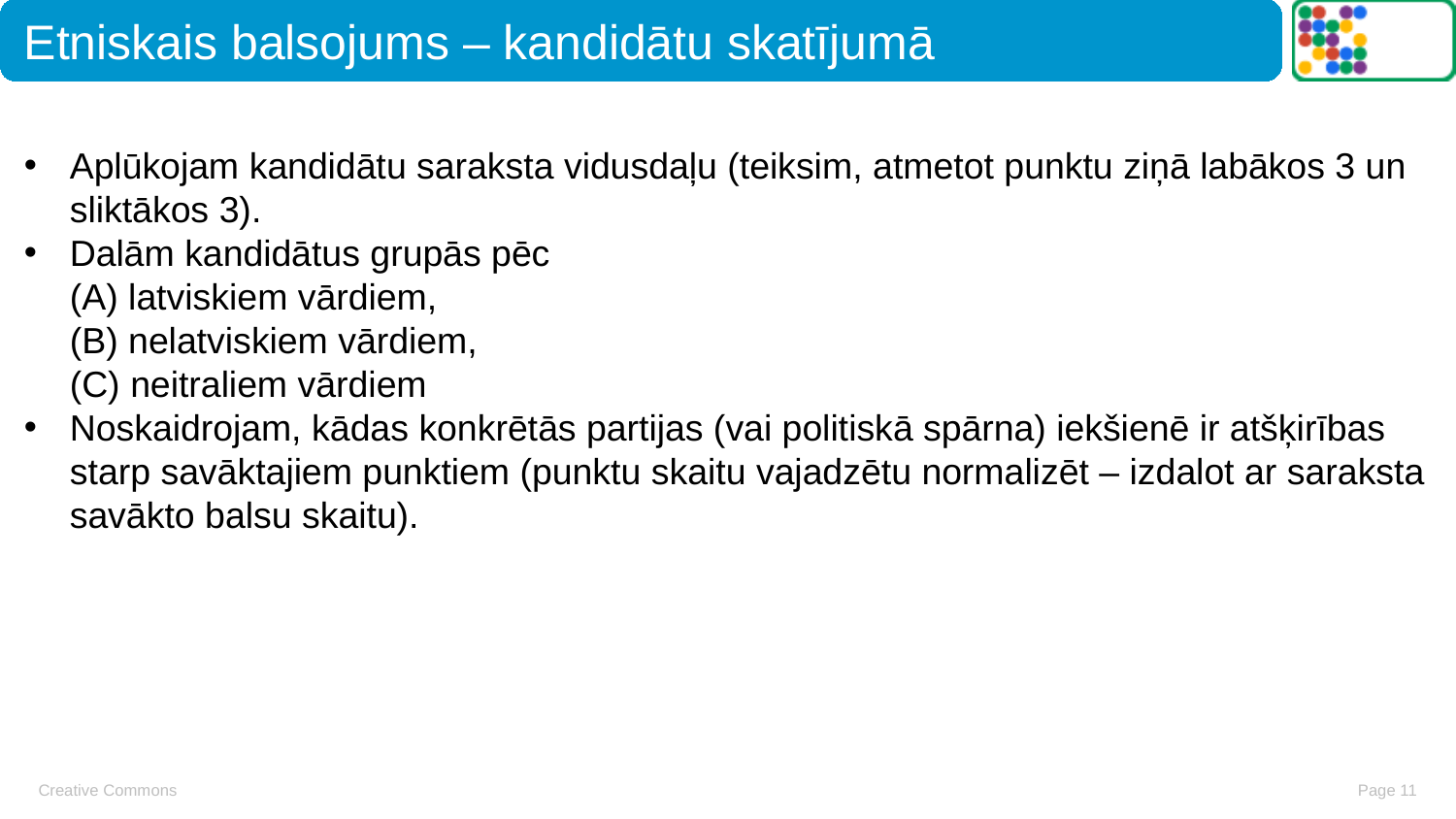

# Etniskais balsojums – kandidātu skatījumā
Aplūkojam kandidātu saraksta vidusdaļu (teiksim, atmetot punktu ziņā labākos 3 un sliktākos 3).
Dalām kandidātus grupās pēc
(A) latviskiem vārdiem,
(B) nelatviskiem vārdiem,
(C) neitraliem vārdiem
Noskaidrojam, kādas konkrētās partijas (vai politiskā spārna) iekšienē ir atšķirības starp savāktajiem punktiem (punktu skaitu vajadzētu normalizēt – izdalot ar saraksta savākto balsu skaitu).